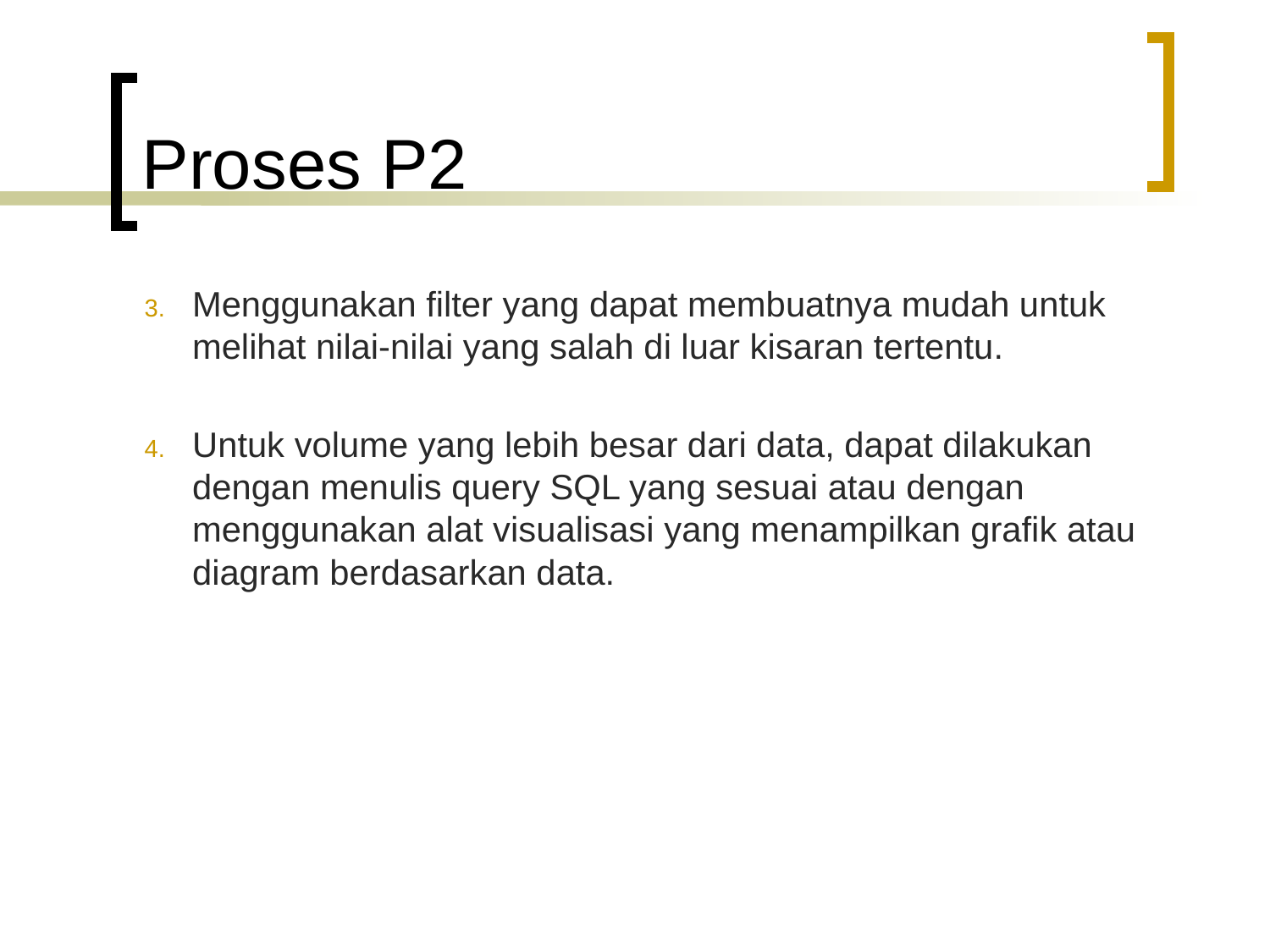

# Proses P2
Menggunakan filter yang dapat membuatnya mudah untuk melihat nilai-nilai yang salah di luar kisaran tertentu.

Untuk volume yang lebih besar dari data, dapat dilakukan dengan menulis query SQL yang sesuai atau dengan menggunakan alat visualisasi yang menampilkan grafik atau diagram berdasarkan data.